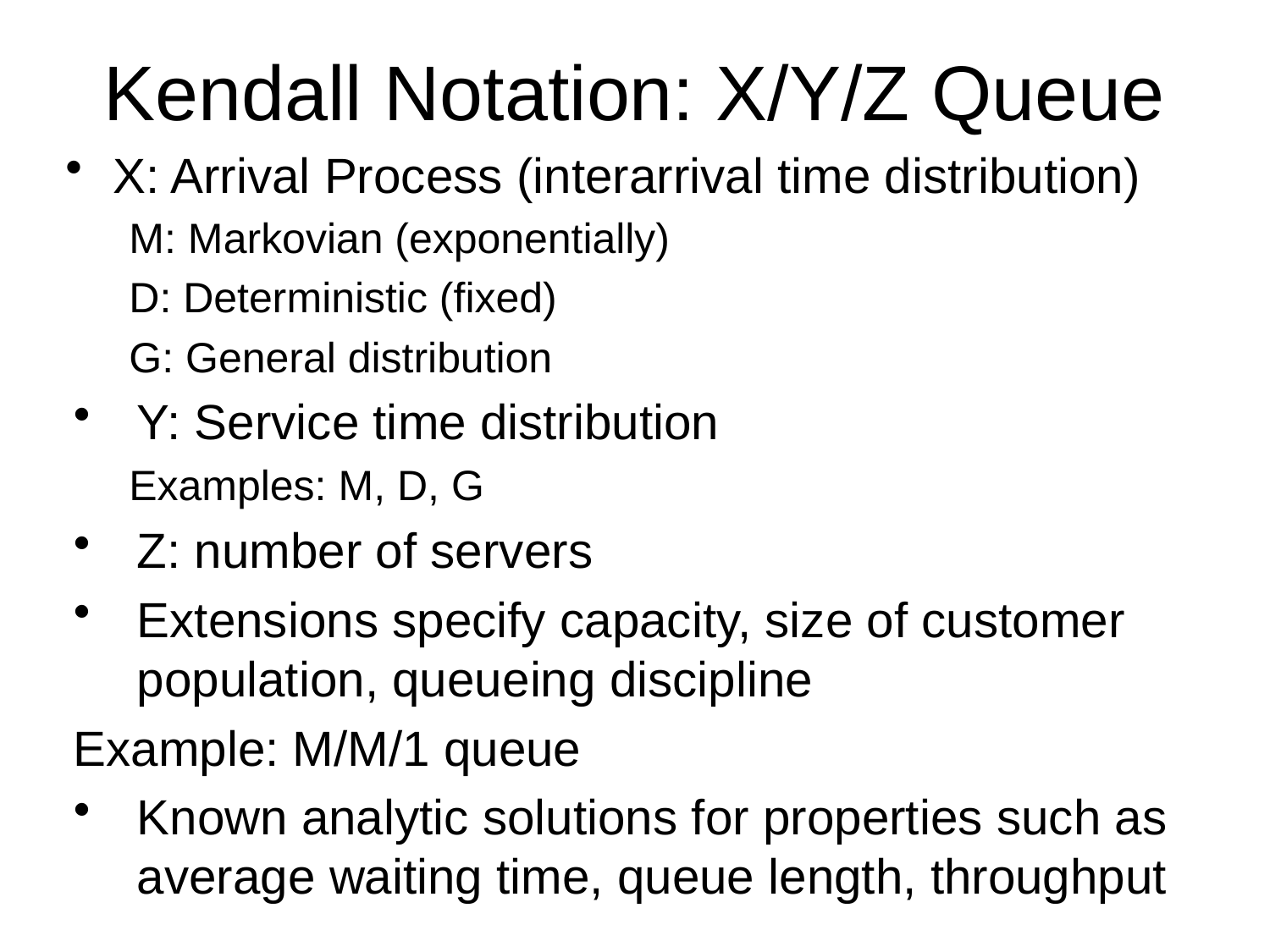

# Kendall Notation: X/Y/Z Queue
X: Arrival Process (interarrival time distribution)
M: Markovian (exponentially)
D: Deterministic (fixed)
G: General distribution
Y: Service time distribution
Examples: M, D, G
Z: number of servers
Extensions specify capacity, size of customer population, queueing discipline
Example: M/M/1 queue
Known analytic solutions for properties such as average waiting time, queue length, throughput